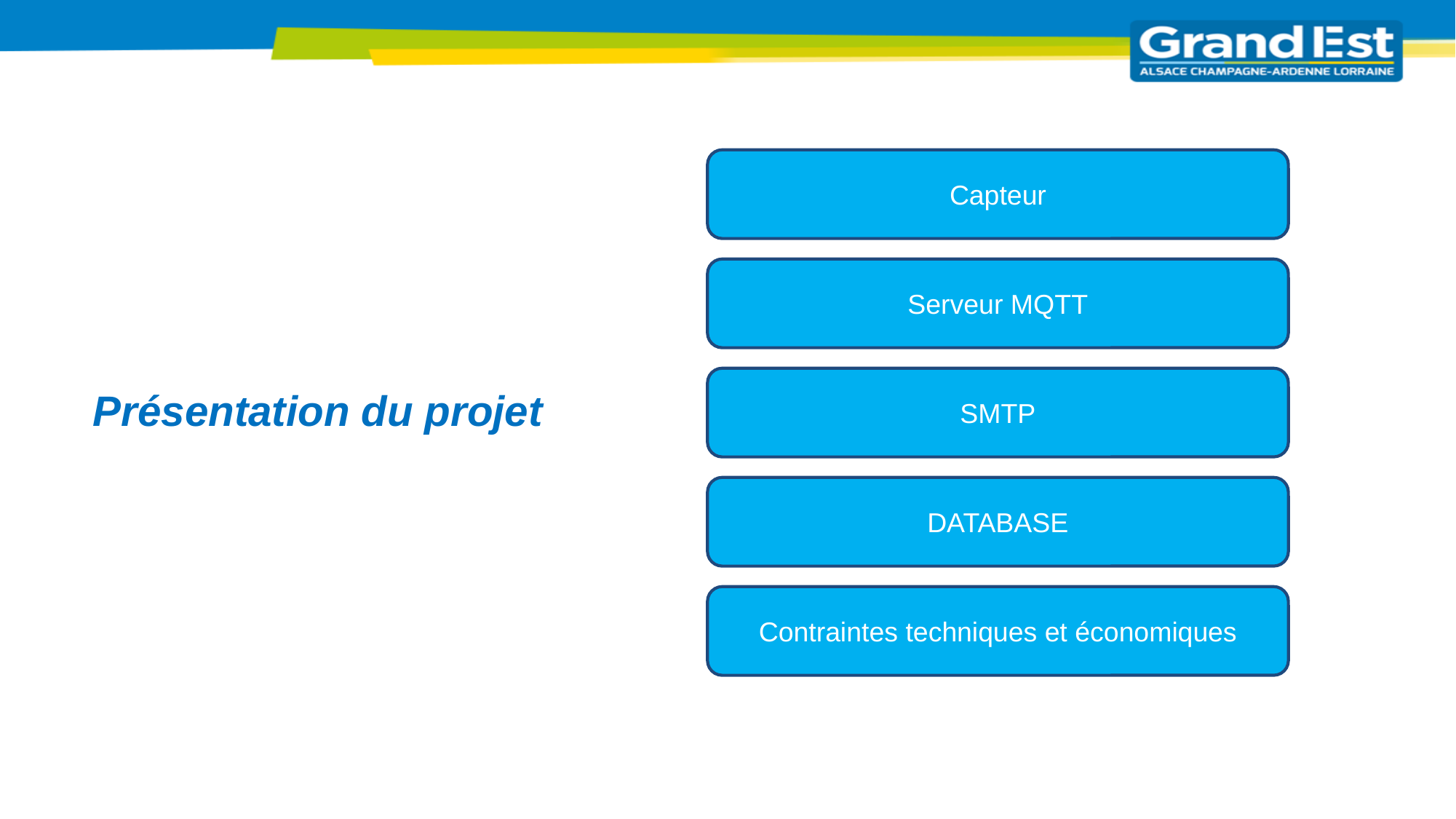

Capteur
Serveur MQTT
SMTP
Présentation du projet
DATABASE
Contraintes techniques et économiques